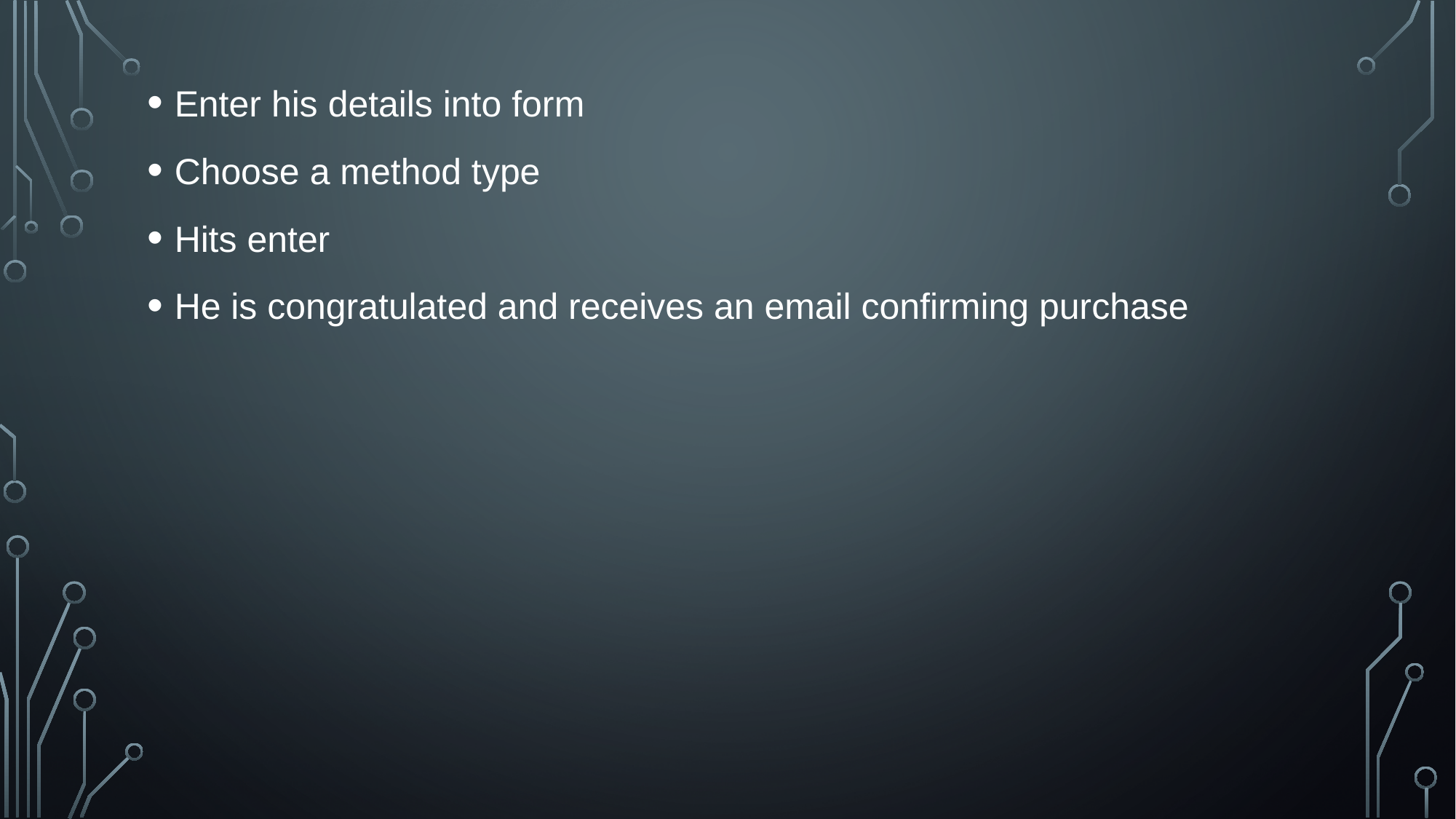

Enter his details into form
Choose a method type
Hits enter
He is congratulated and receives an email confirming purchase